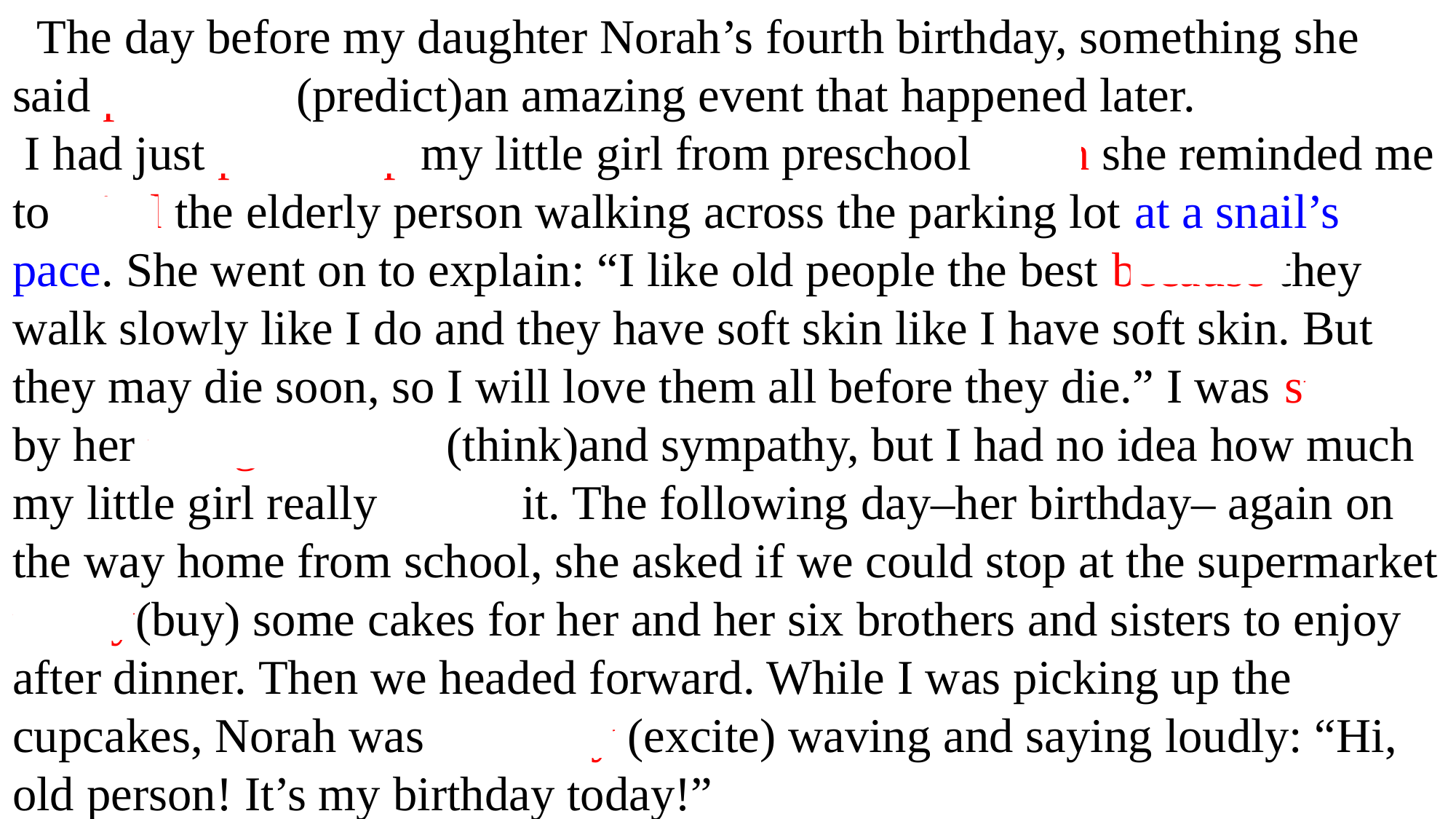

The day before my daughter Norah’s fourth birthday, something she said predicted (predict)an amazing event that happened later.
 I had just picked up my little girl from preschool when she reminded me to mind the elderly person walking across the parking lot at a snail’s pace. She went on to explain: “I like old people the best because they walk slowly like I do and they have soft skin like I have soft skin. But they may die soon, so I will love them all before they die.” I was struck by her thoughtfulness (think)and sympathy, but I had no idea how much my little girl really meant it. The following day–her birthday– again on the way home from school, she asked if we could stop at the supermarket to buy(buy) some cakes for her and her six brothers and sisters to enjoy after dinner. Then we headed forward. While I was picking up the cupcakes, Norah was excitedly (excite) waving and saying loudly: “Hi, old person! It’s my birthday today!”